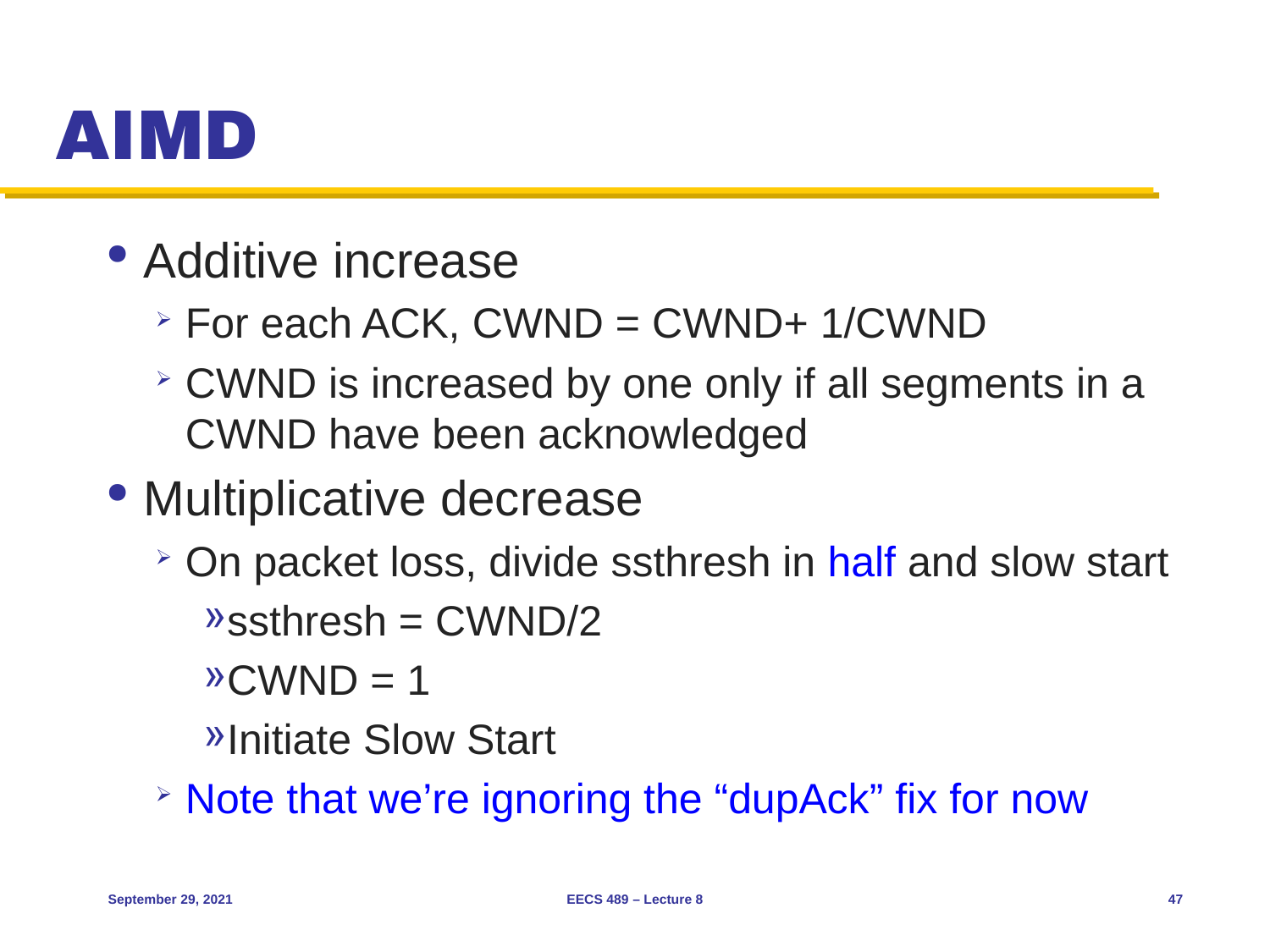

# AIMD
Additive increase
For each ACK, CWND = CWND+ 1/CWND
CWND is increased by one only if all segments in a CWND have been acknowledged
Multiplicative decrease
On packet loss, divide ssthresh in half and slow start
ssthresh = CWND/2
CWND = 1
Initiate Slow Start
Note that we’re ignoring the “dupAck” fix for now

September 29, 2021
EECS 489 – Lecture 8
47